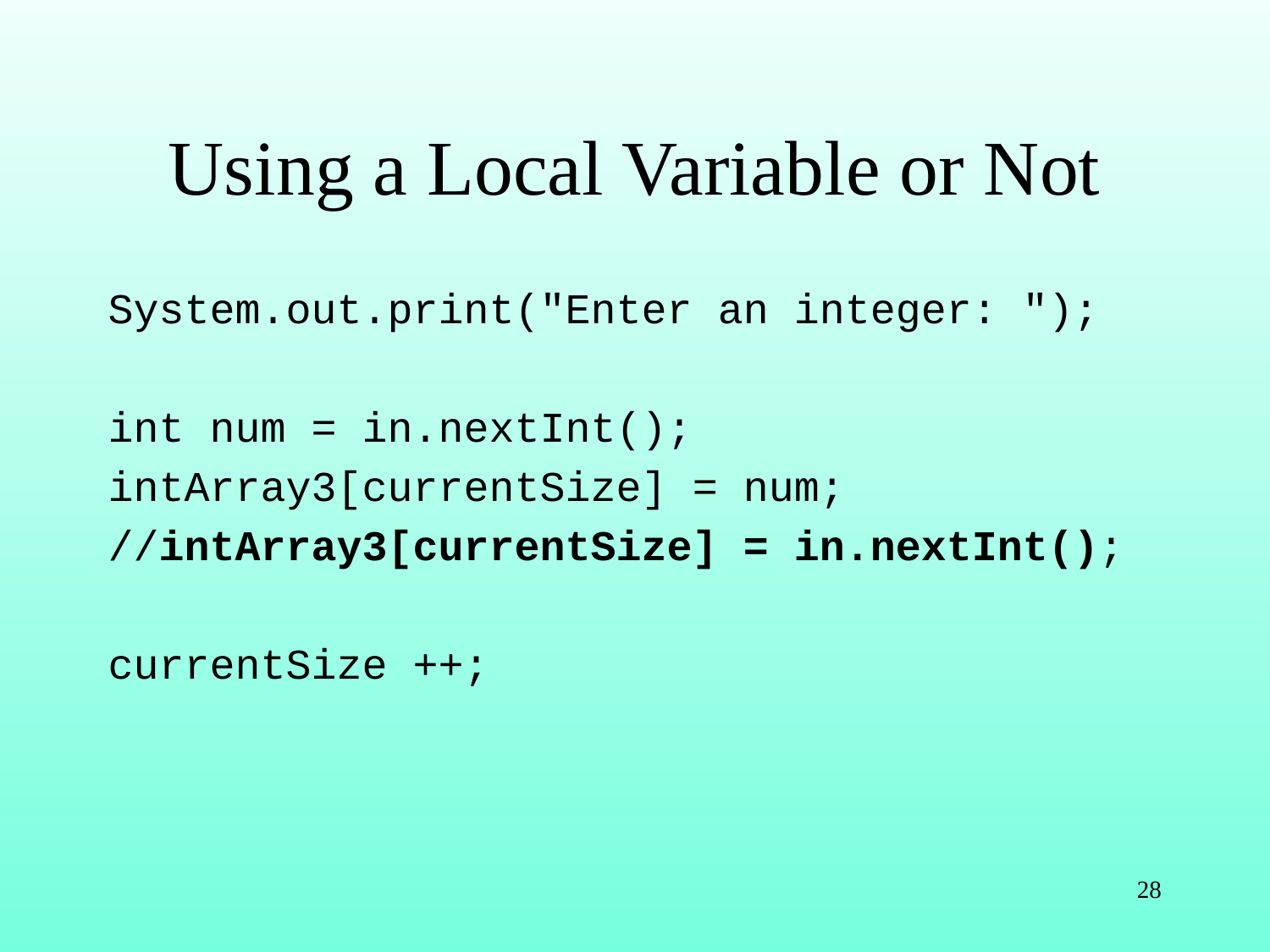

# Using a Local Variable or Not
System.out.print("Enter an integer: ");

int num = in.nextInt();
intArray3[currentSize] = num;
//intArray3[currentSize] = in.nextInt();

currentSize ++;

28